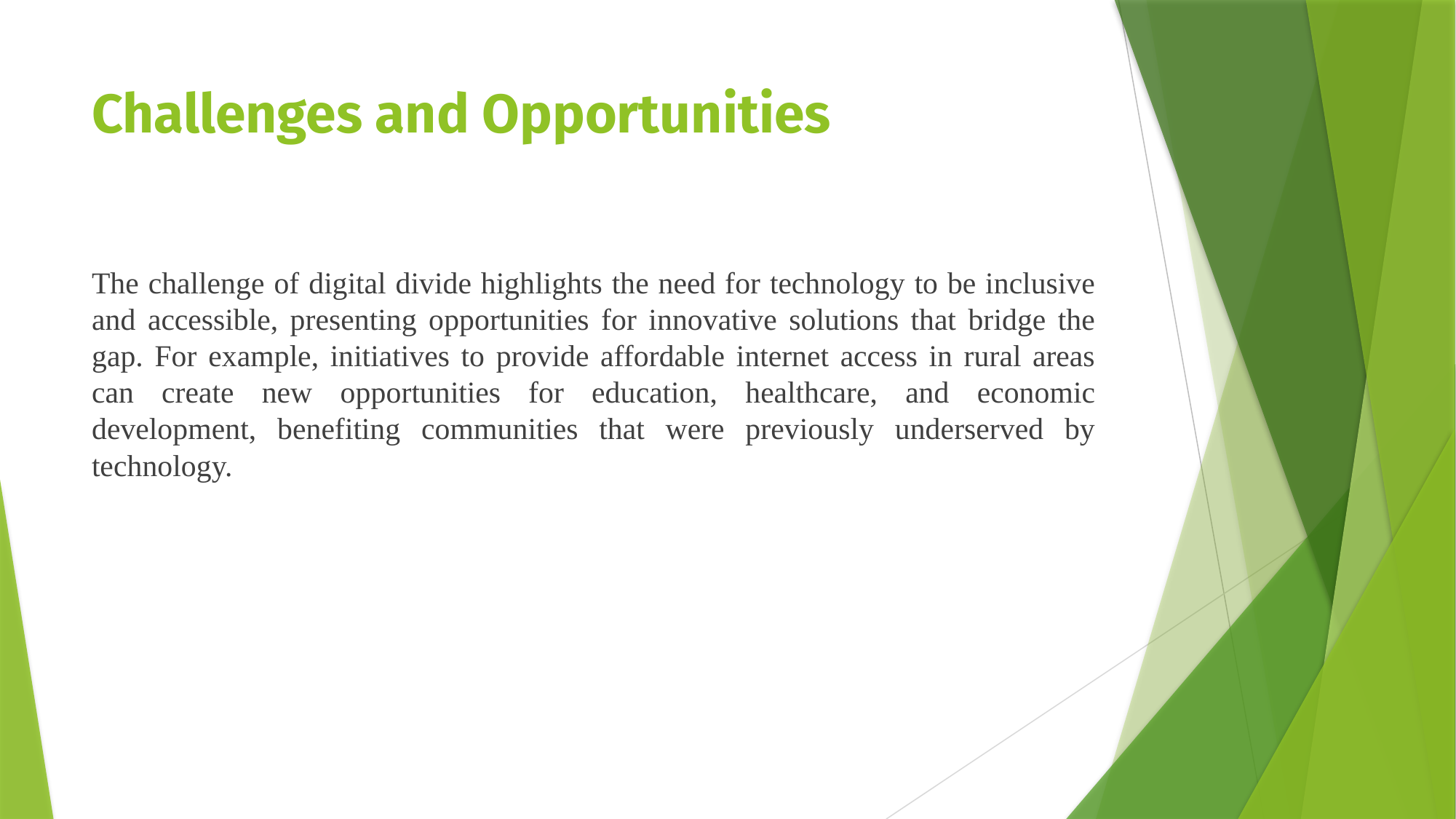

# Challenges and Opportunities
The challenge of digital divide highlights the need for technology to be inclusive and accessible, presenting opportunities for innovative solutions that bridge the gap. For example, initiatives to provide affordable internet access in rural areas can create new opportunities for education, healthcare, and economic development, benefiting communities that were previously underserved by technology.